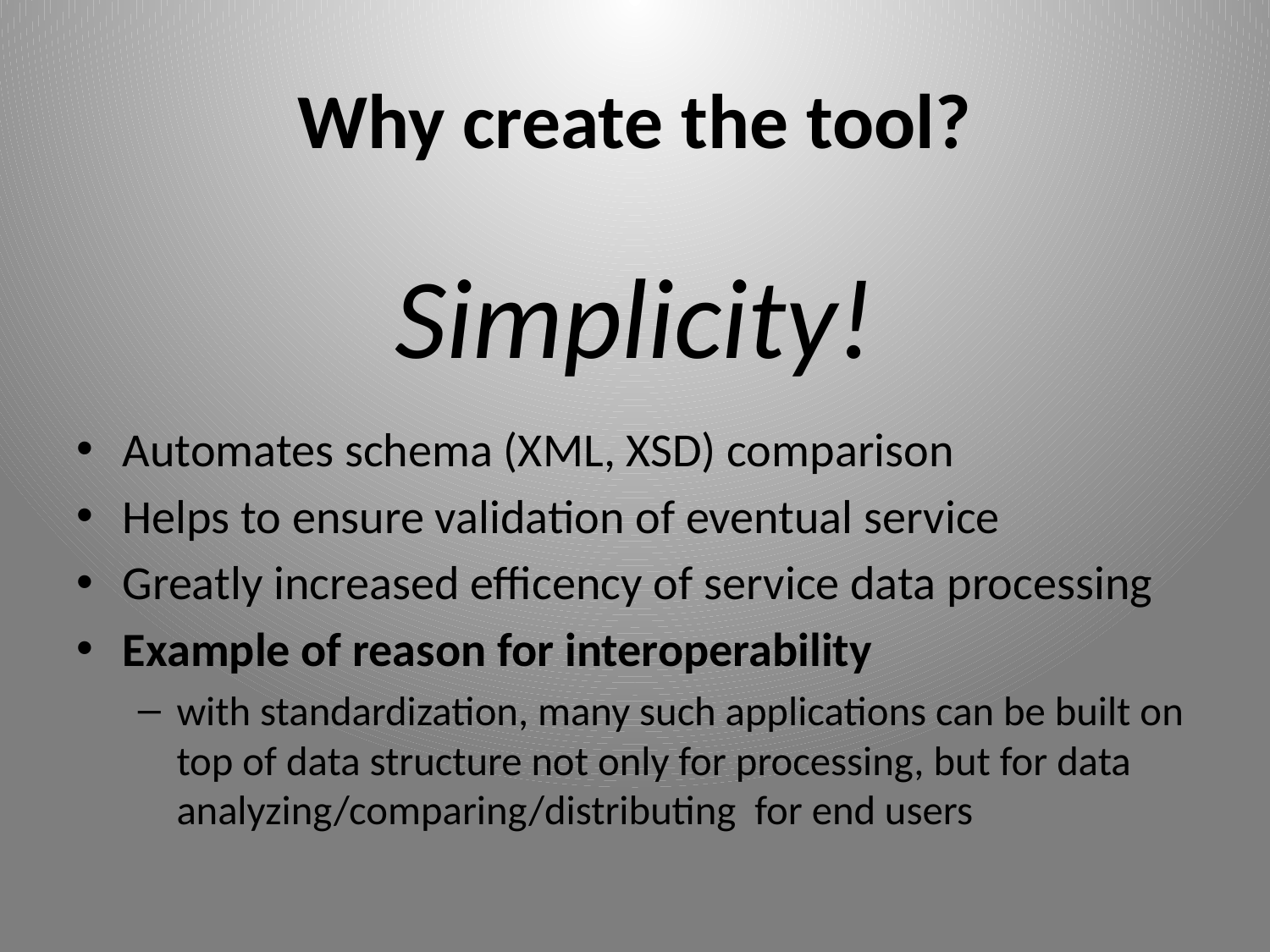

# Why create the tool?
Simplicity!
Automates schema (XML, XSD) comparison
Helps to ensure validation of eventual service
Greatly increased efficency of service data processing
Example of reason for interoperability
with standardization, many such applications can be built on top of data structure not only for processing, but for data analyzing/comparing/distributing  for end users